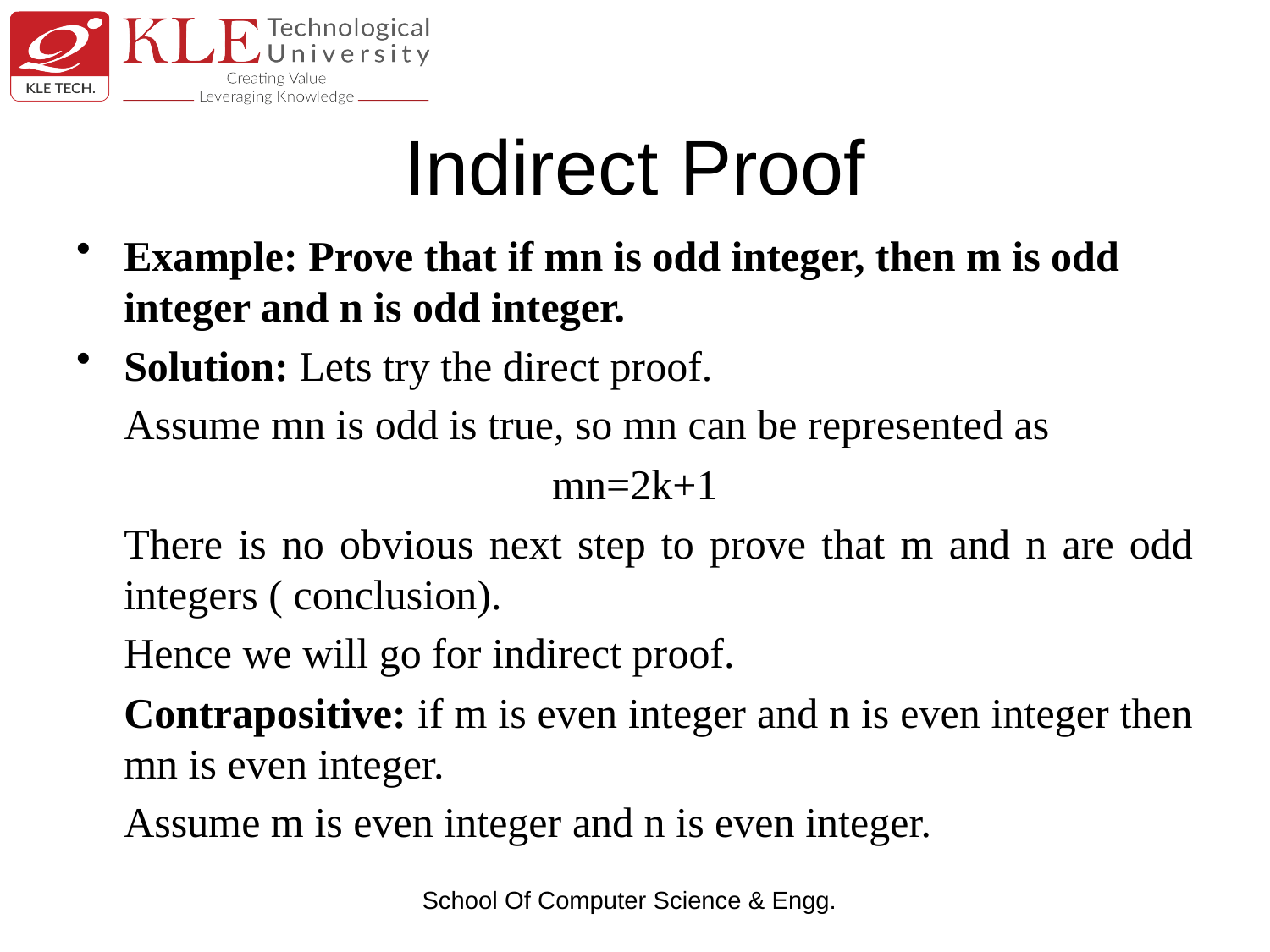

# Indirect Proof
Example: Prove that if mn is odd integer, then m is odd integer and n is odd integer.
Solution: Lets try the direct proof.
Assume mn is odd is true, so mn can be represented as
mn=2k+1
There is no obvious next step to prove that m and n are odd integers ( conclusion).
Hence we will go for indirect proof.
Contrapositive: if m is even integer and n is even integer then mn is even integer.
Assume m is even integer and n is even integer.